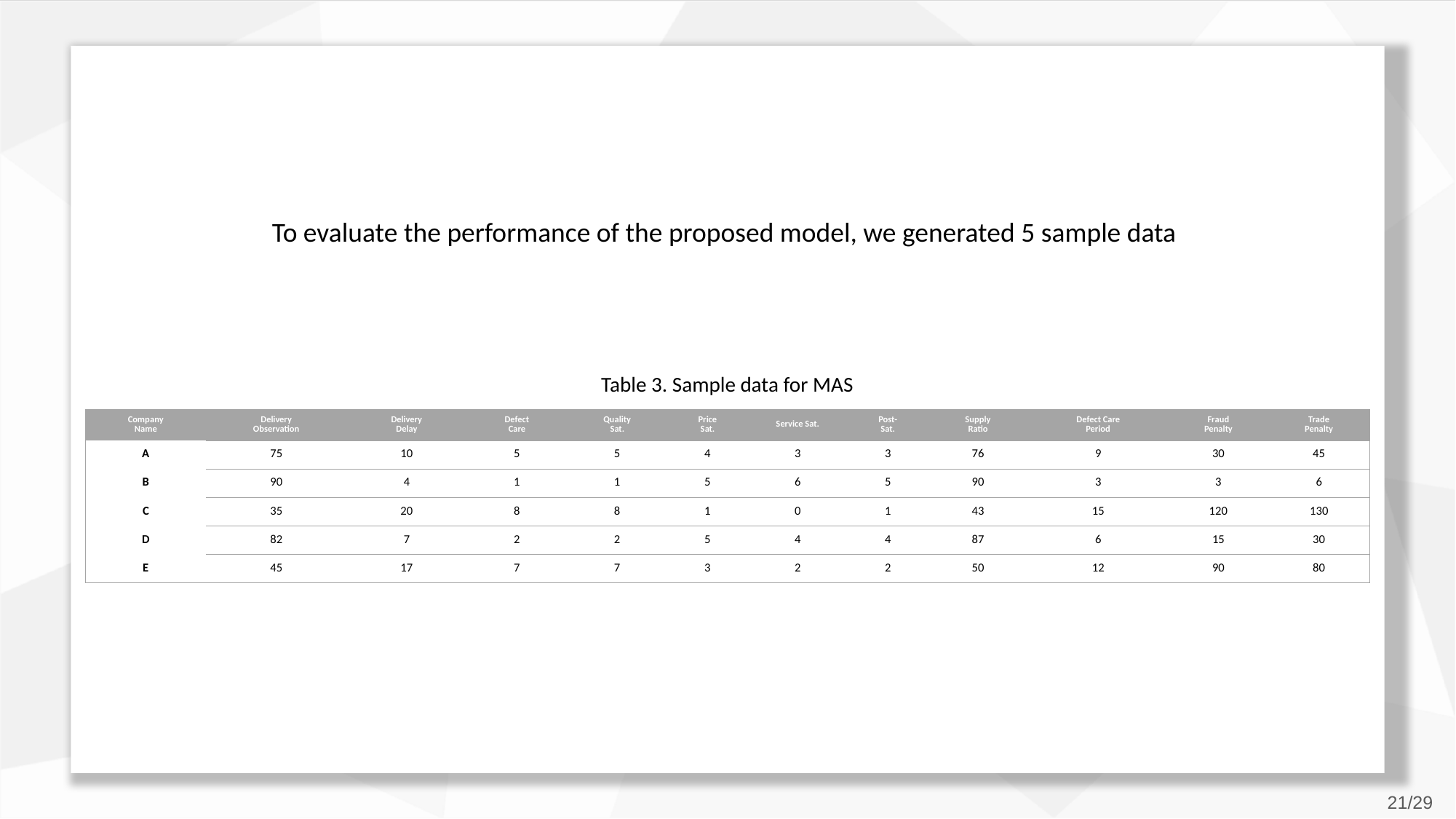

To evaluate the performance of the proposed model, we generated 5 sample data
Table 3. Sample data for MAS

| Company Name | Delivery Observation | Delivery Delay | Defect Care | Quality Sat. | Price Sat. | Service Sat. | Post- Sat. | Supply Ratio | Defect Care Period | Fraud Penalty | Trade Penalty |
| --- | --- | --- | --- | --- | --- | --- | --- | --- | --- | --- | --- |
| A | 75 | 10 | 5 | 5 | 4 | 3 | 3 | 76 | 9 | 30 | 45 |
| B | 90 | 4 | 1 | 1 | 5 | 6 | 5 | 90 | 3 | 3 | 6 |
| C | 35 | 20 | 8 | 8 | 1 | 0 | 1 | 43 | 15 | 120 | 130 |
| D | 82 | 7 | 2 | 2 | 5 | 4 | 4 | 87 | 6 | 15 | 30 |
| E | 45 | 17 | 7 | 7 | 3 | 2 | 2 | 50 | 12 | 90 | 80 |
21/29